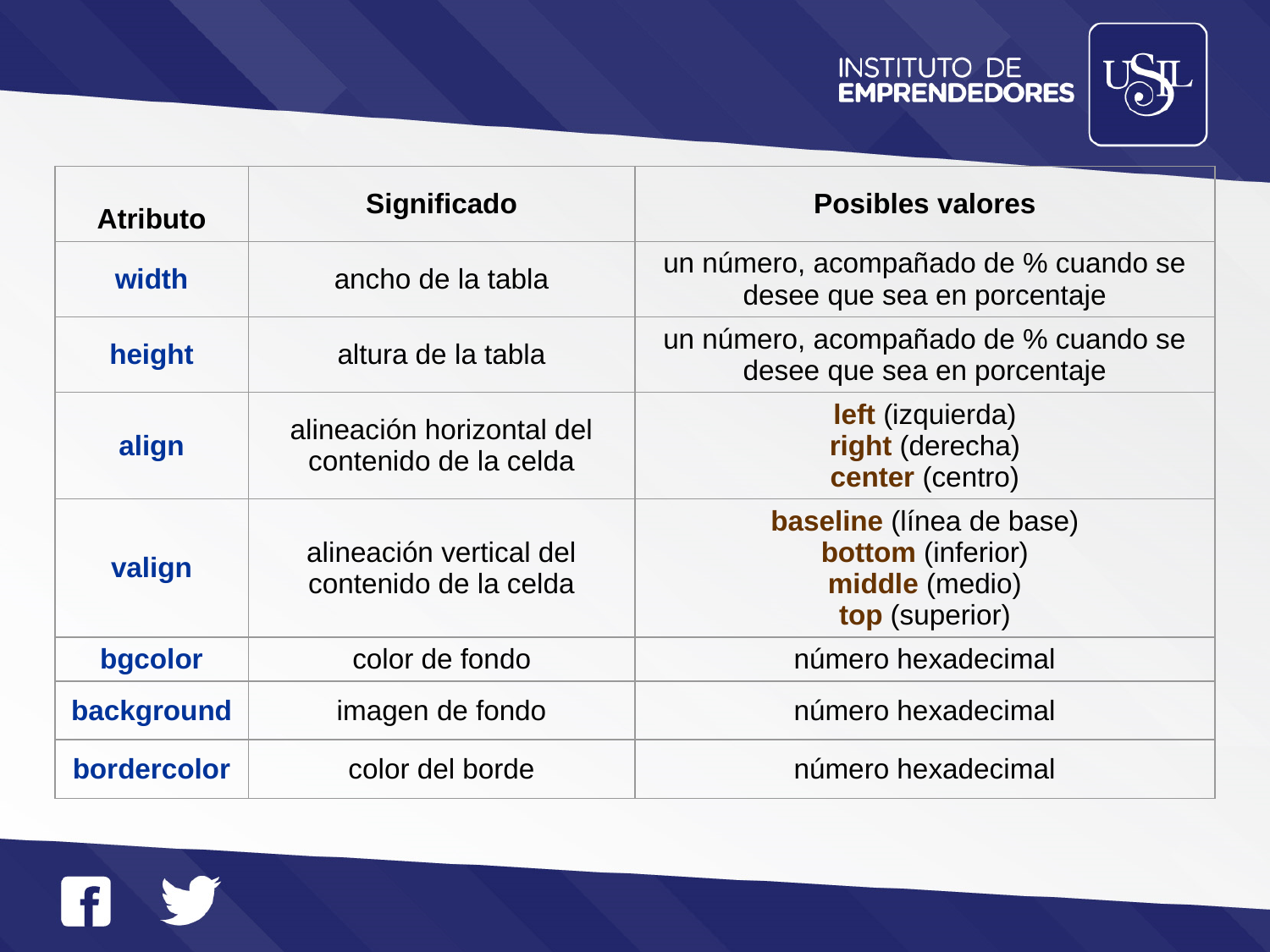

| Atributo | Significado | Posibles valores |
| --- | --- | --- |
| width | ancho de la tabla | un número, acompañado de % cuando se desee que sea en porcentaje |
| height | altura de la tabla | un número, acompañado de % cuando se desee que sea en porcentaje |
| align | alineación horizontal del contenido de la celda | left (izquierda) right (derecha) center (centro) |
| valign | alineación vertical del contenido de la celda | baseline (línea de base) bottom (inferior) middle (medio) top (superior) |
| bgcolor | color de fondo | número hexadecimal |
| background | imagen de fondo | número hexadecimal |
| bordercolor | color del borde | número hexadecimal |